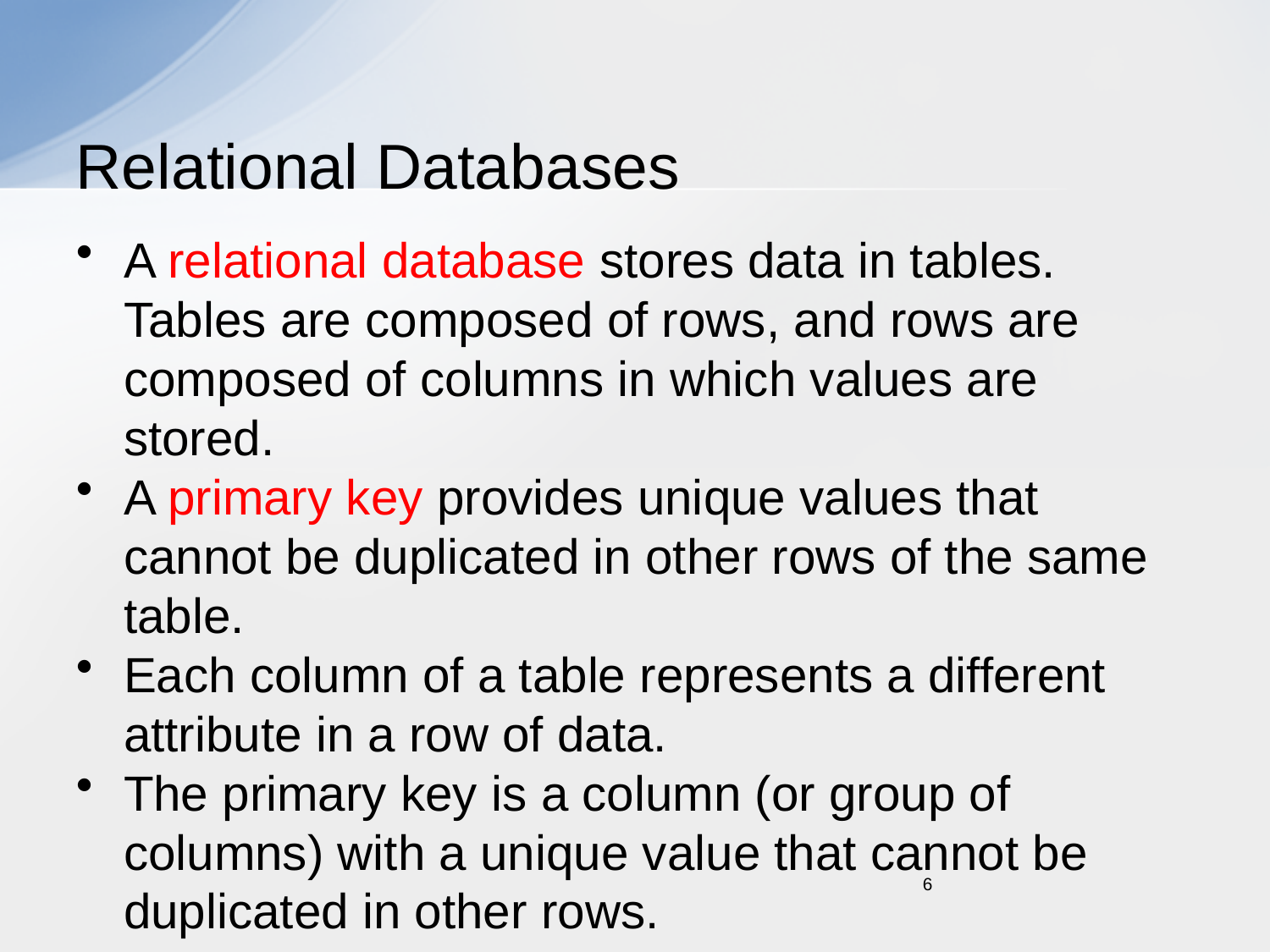

# Relational Databases
A relational database stores data in tables. Tables are composed of rows, and rows are composed of columns in which values are stored.
A primary key provides unique values that cannot be duplicated in other rows of the same table.
Each column of a table represents a different attribute in a row of data.
The primary key is a column (or group of columns) with a unique value that cannot be duplicated in other rows.

6